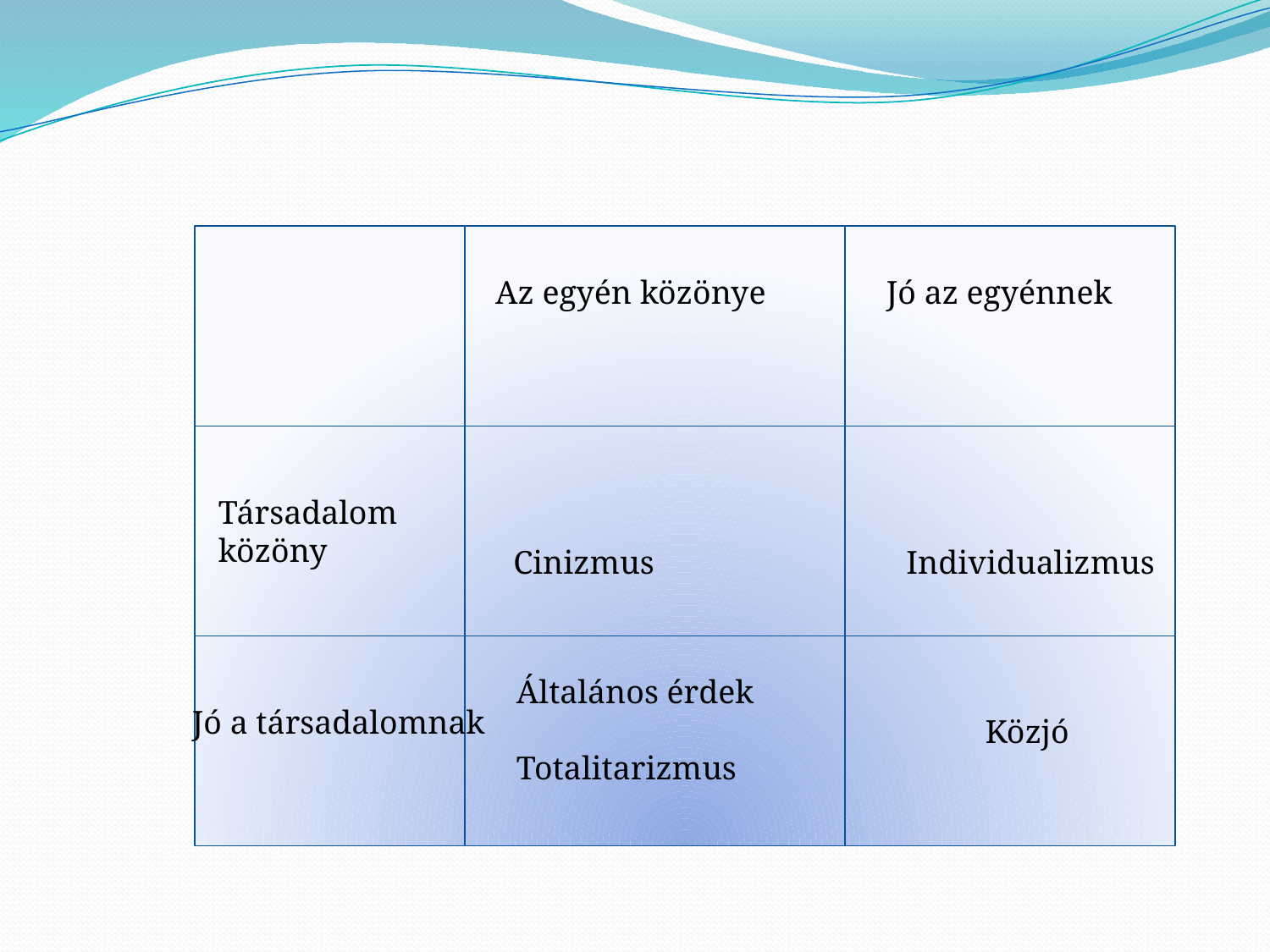

Az egyén közönye
Jó az egyénnek
Társadalom
közöny
Cinizmus
Individualizmus
Általános érdek

Totalitarizmus
Jó a társadalomnak
Közjó